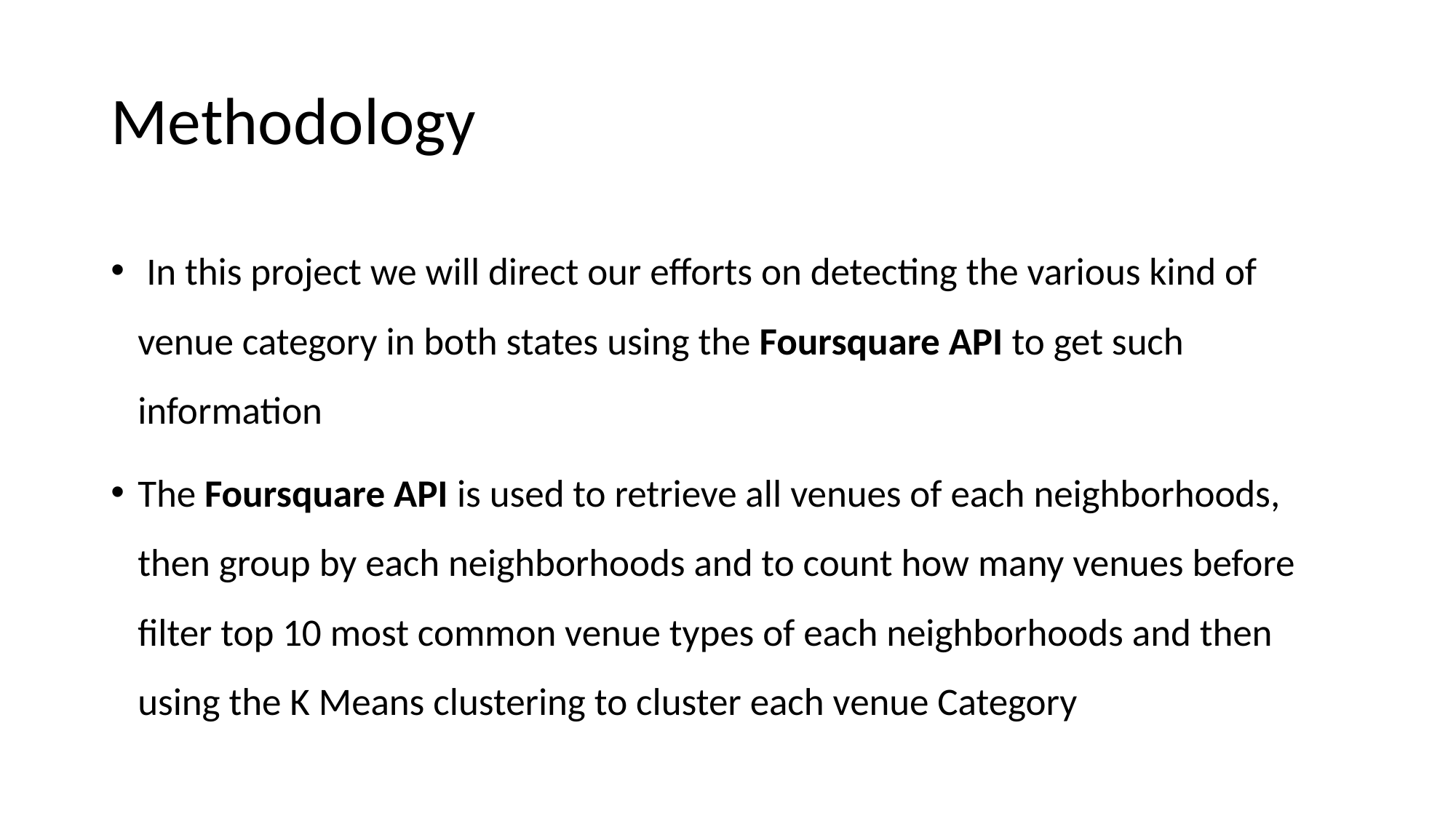

# Methodology
 In this project we will direct our efforts on detecting the various kind of venue category in both states using the Foursquare API to get such information
The Foursquare API is used to retrieve all venues of each neighborhoods, then group by each neighborhoods and to count how many venues before filter top 10 most common venue types of each neighborhoods and then using the K Means clustering to cluster each venue Category